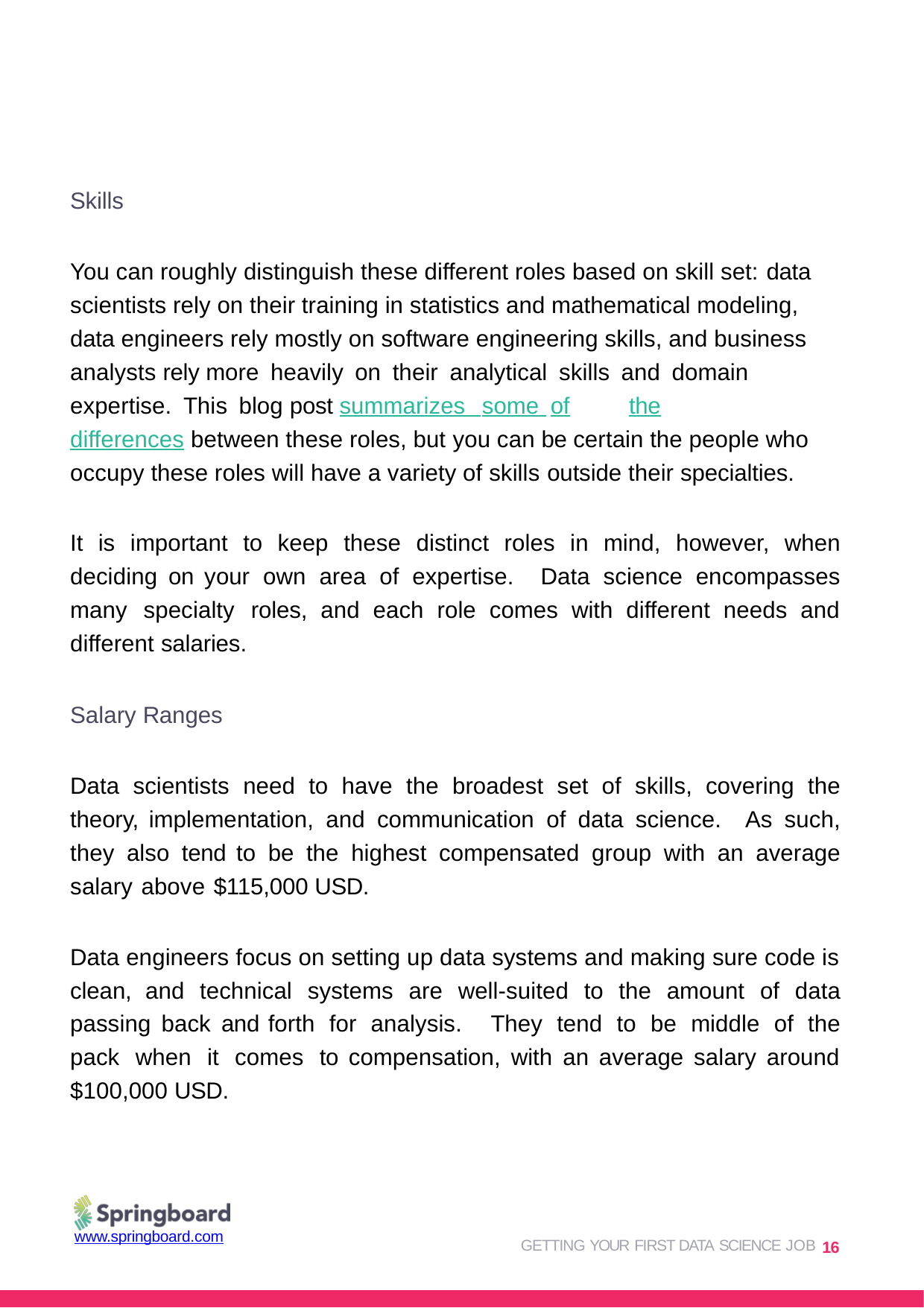

Skills

You can roughly distinguish these different roles based on skill set: data scientists rely on their training in statistics and mathematical modeling, data engineers rely mostly on software engineering skills, and business analysts rely more heavily on their analytical skills and domain expertise. This blog post summarizes  some of	the	differences between these roles, but you can be certain the people who occupy these roles will have a variety of skills outside their specialties.

It is important to keep these distinct roles in mind, however, when deciding on your own area of expertise.  Data science encompasses many specialty roles, and each role comes with different needs and different salaries.

Salary Ranges

Data scientists need to have the broadest set of skills, covering the theory, implementation, and communication of data science.  As such, they also tend to be the highest compensated group with an average salary above $115,000 USD.

Data engineers focus on setting up data systems and making sure code is clean, and technical systems are well-suited to the amount of data passing back and forth for analysis.  They tend to be middle of the pack when it comes to compensation, with an average salary around $100,000 USD.
GETTING YOUR FIRST DATA SCIENCE JOB 16
www.springboard.com